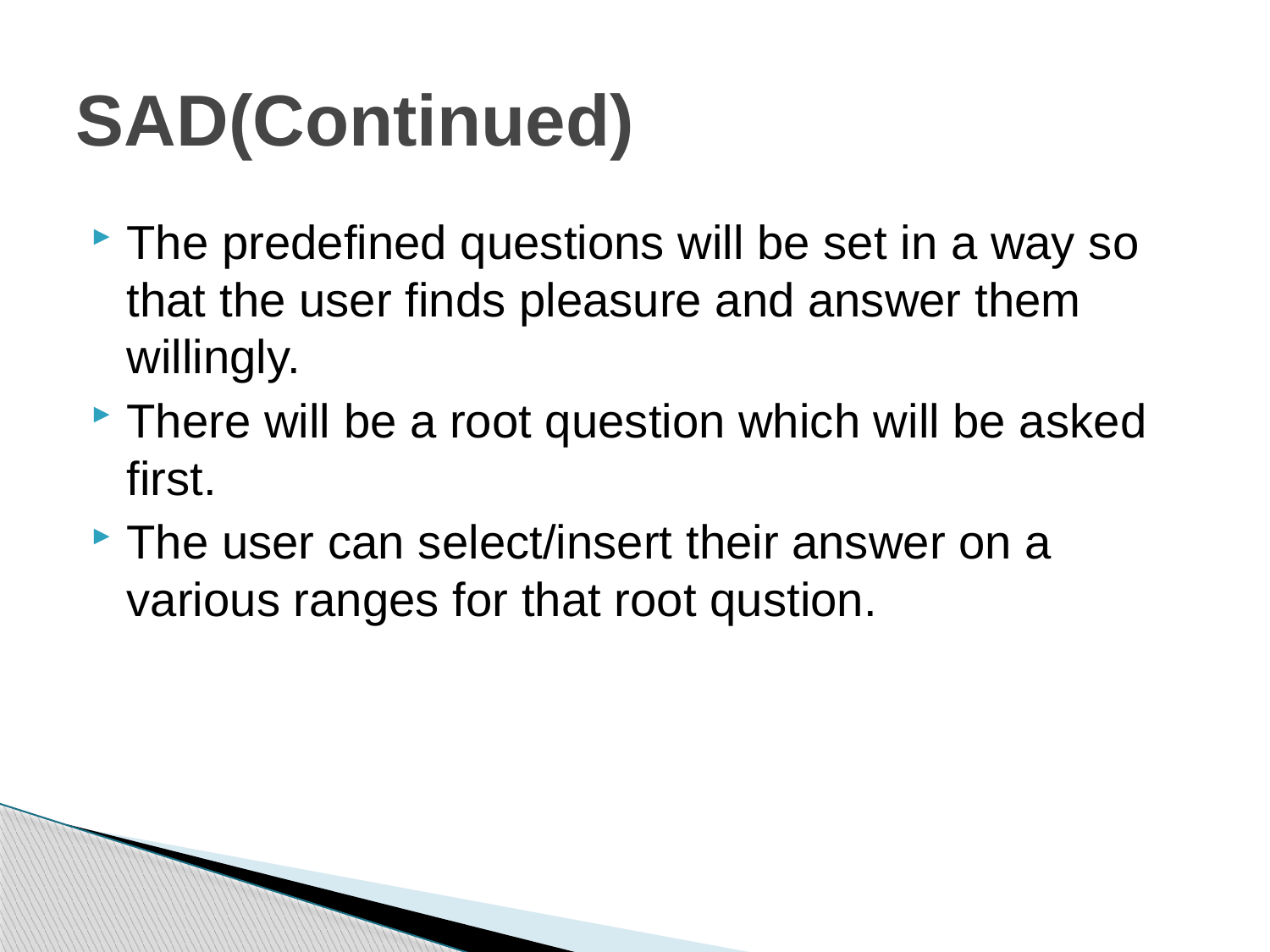

# SAD(Continued)
The predefined questions will be set in a way so that the user finds pleasure and answer them willingly.
There will be a root question which will be asked first.
The user can select/insert their answer on a various ranges for that root qustion.